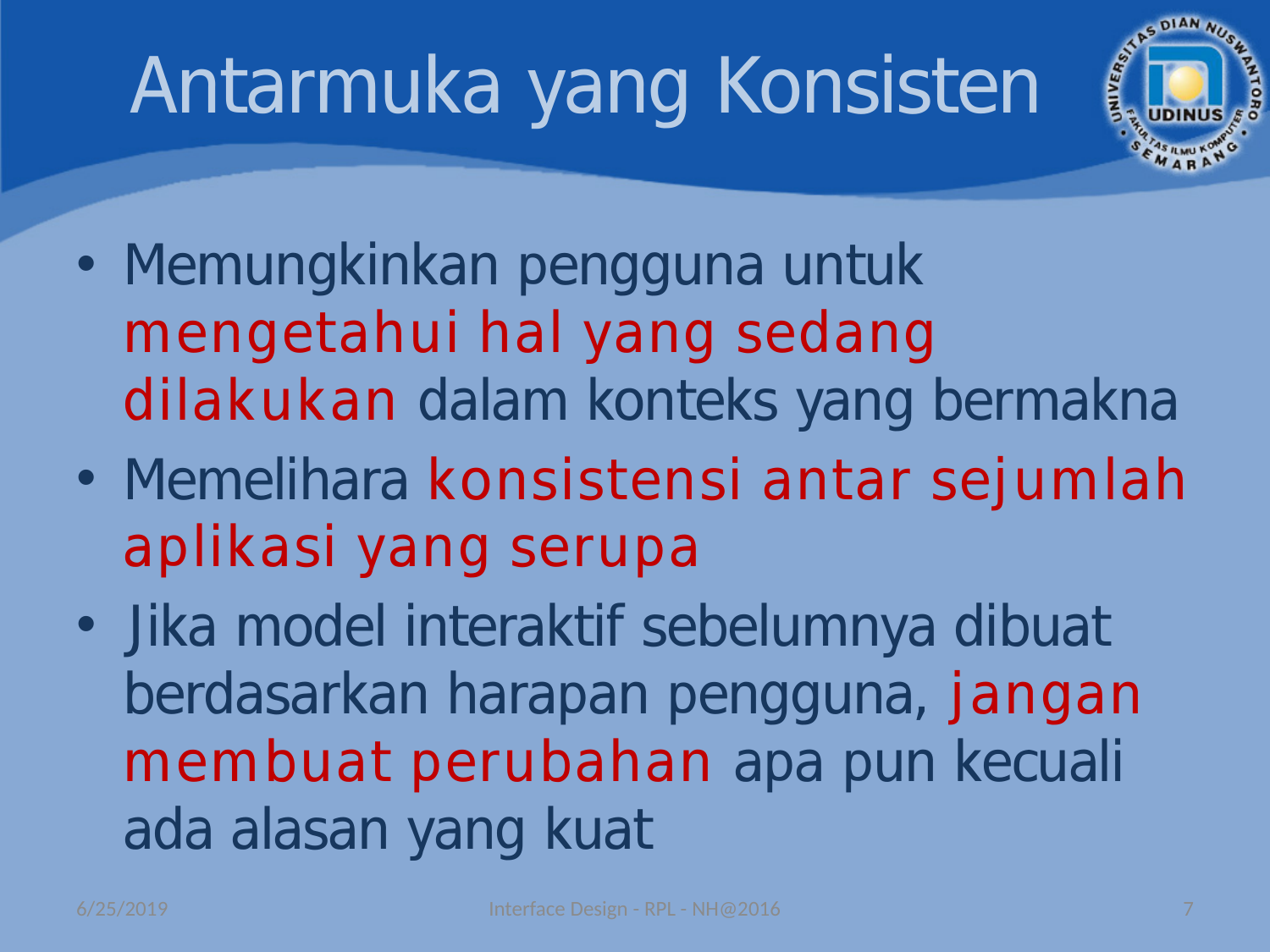

# Antarmuka yang Konsisten
Memungkinkan pengguna untuk mengetahui hal yang sedang dilakukan dalam konteks yang bermakna
Memelihara konsistensi antar sejumlah aplikasi yang serupa
Jika model interaktif sebelumnya dibuat
berdasarkan harapan pengguna, jangan membuat perubahan apa pun kecuali ada alasan yang kuat

6/25/2019
Interface Design - RPL - NH@2016
7